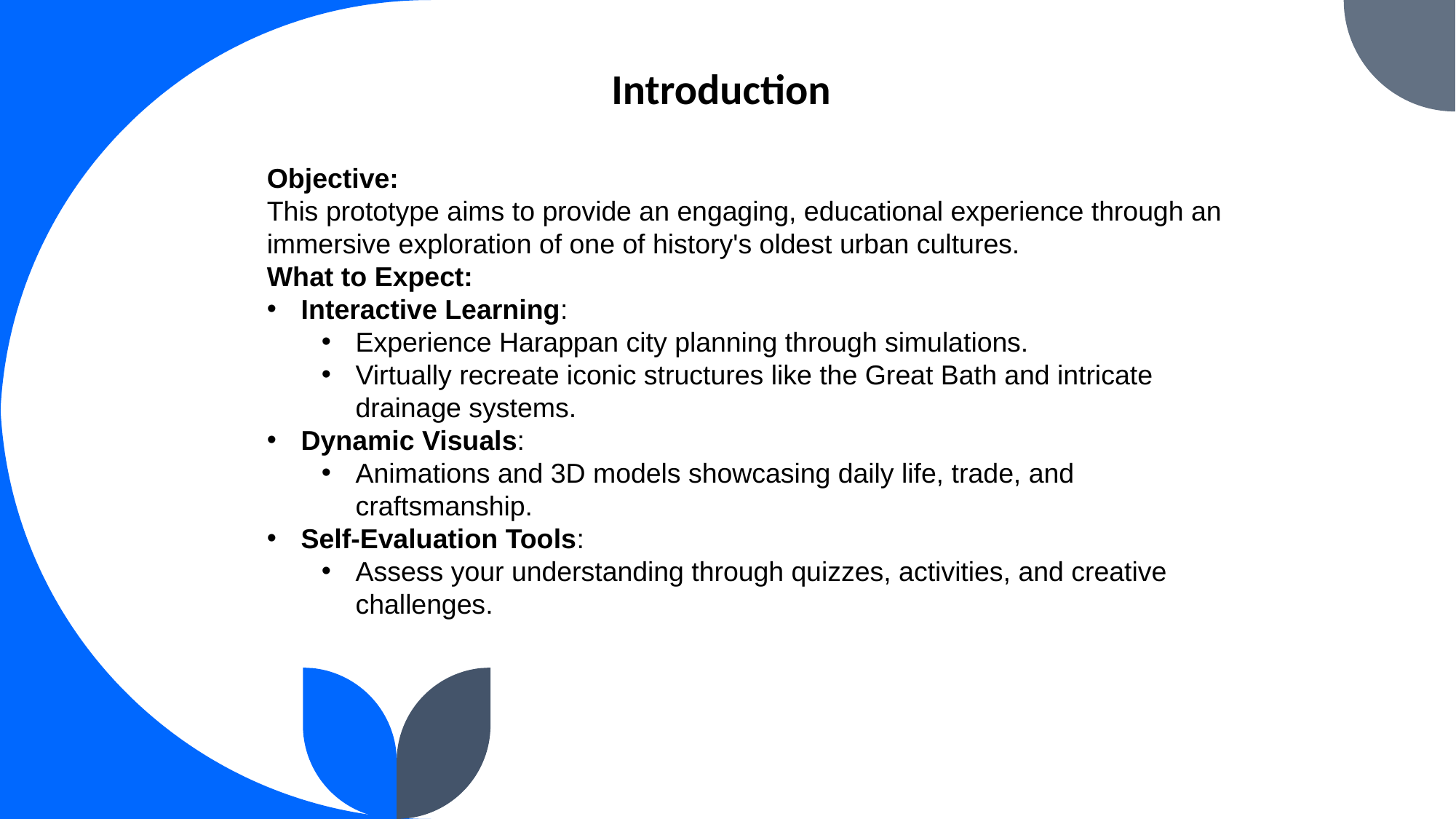

# Introduction
Objective:
This prototype aims to provide an engaging, educational experience through an immersive exploration of one of history's oldest urban cultures.
What to Expect:
Interactive Learning:
Experience Harappan city planning through simulations.
Virtually recreate iconic structures like the Great Bath and intricate drainage systems.
Dynamic Visuals:
Animations and 3D models showcasing daily life, trade, and craftsmanship.
Self-Evaluation Tools:
Assess your understanding through quizzes, activities, and creative challenges.